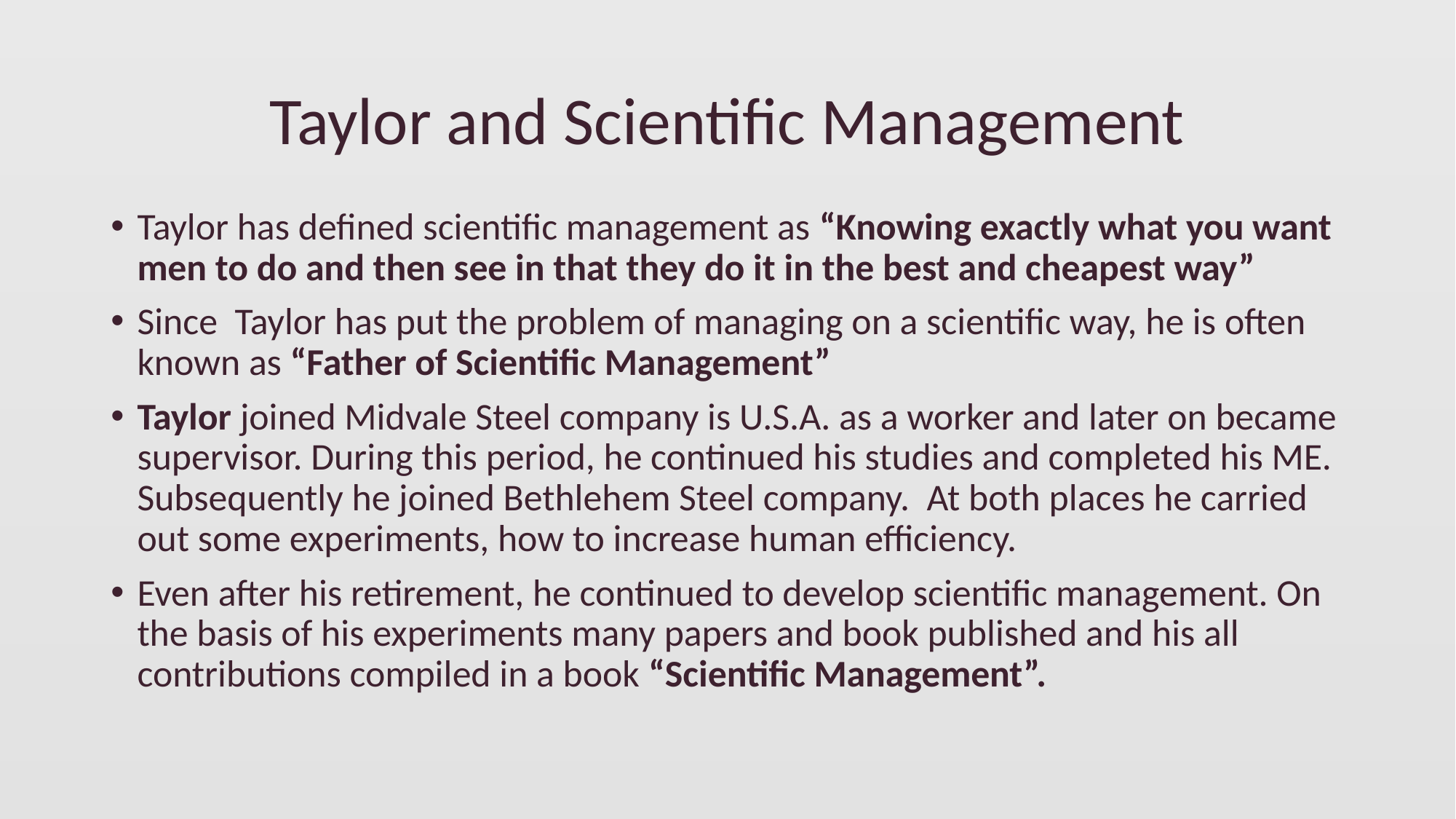

# Taylor and Scientific Management
Taylor has defined scientific management as “Knowing exactly what you want men to do and then see in that they do it in the best and cheapest way”
Since  Taylor has put the problem of managing on a scientific way, he is often known as “Father of Scientific Management”
Taylor joined Midvale Steel company is U.S.A. as a worker and later on became supervisor. During this period, he continued his studies and completed his ME. Subsequently he joined Bethlehem Steel company.  At both places he carried out some experiments, how to increase human efficiency.
Even after his retirement, he continued to develop scientific management. On the basis of his experiments many papers and book published and his all contributions compiled in a book “Scientific Management”.